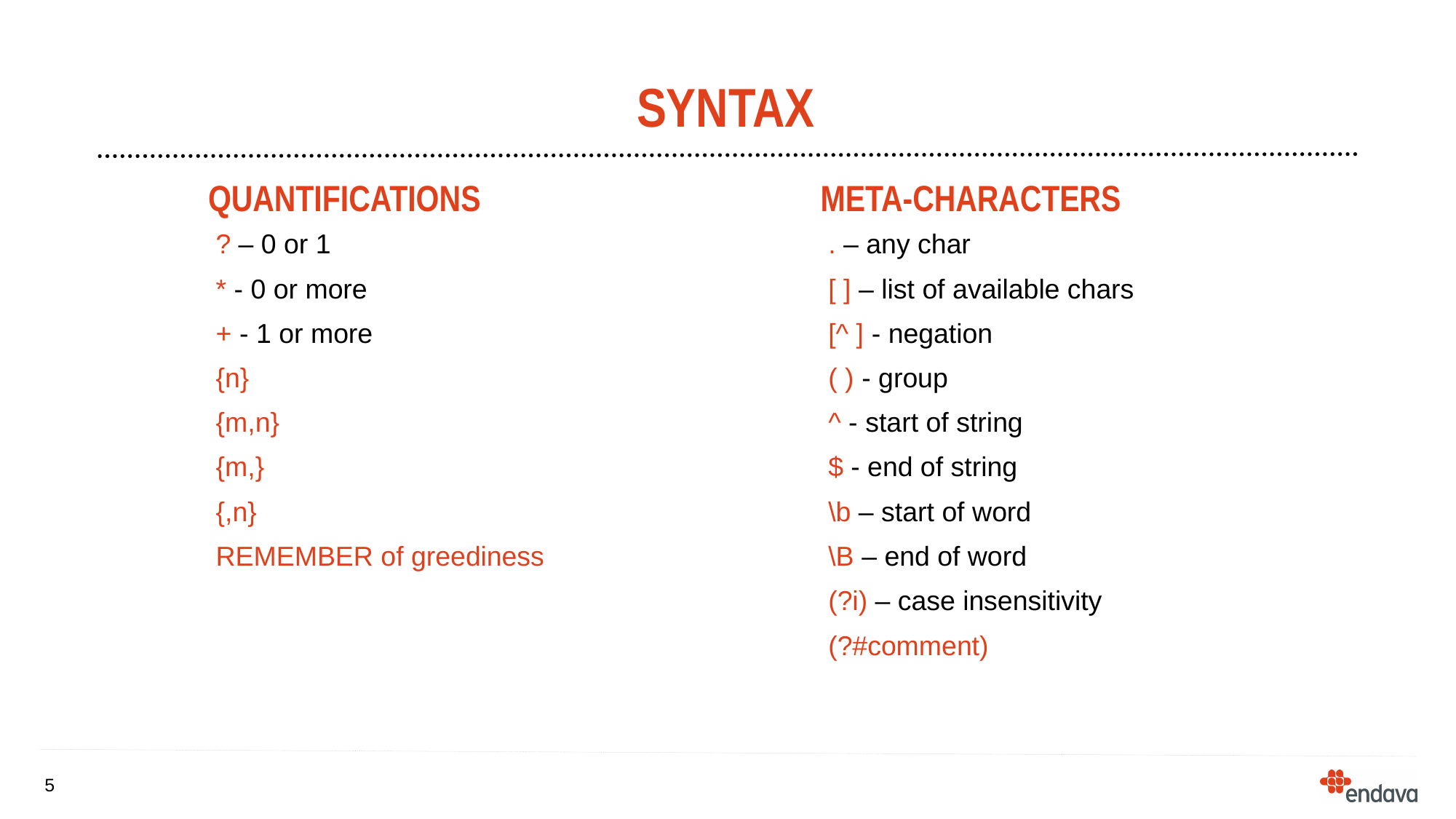

# syntax
Quantifications
Meta-Characters
 ? – 0 or 1
 * - 0 or more
 + - 1 or more
 {n}
 {m,n}
 {m,}
 {,n}
 REMEMBER of greediness

 . – any char
 [ ] – list of available chars
 [^ ] - negation
 ( ) - group
 ^ - start of string
 $ - end of string
 \b – start of word
 \B – end of word
 (?i) – case insensitivity
 (?#comment)